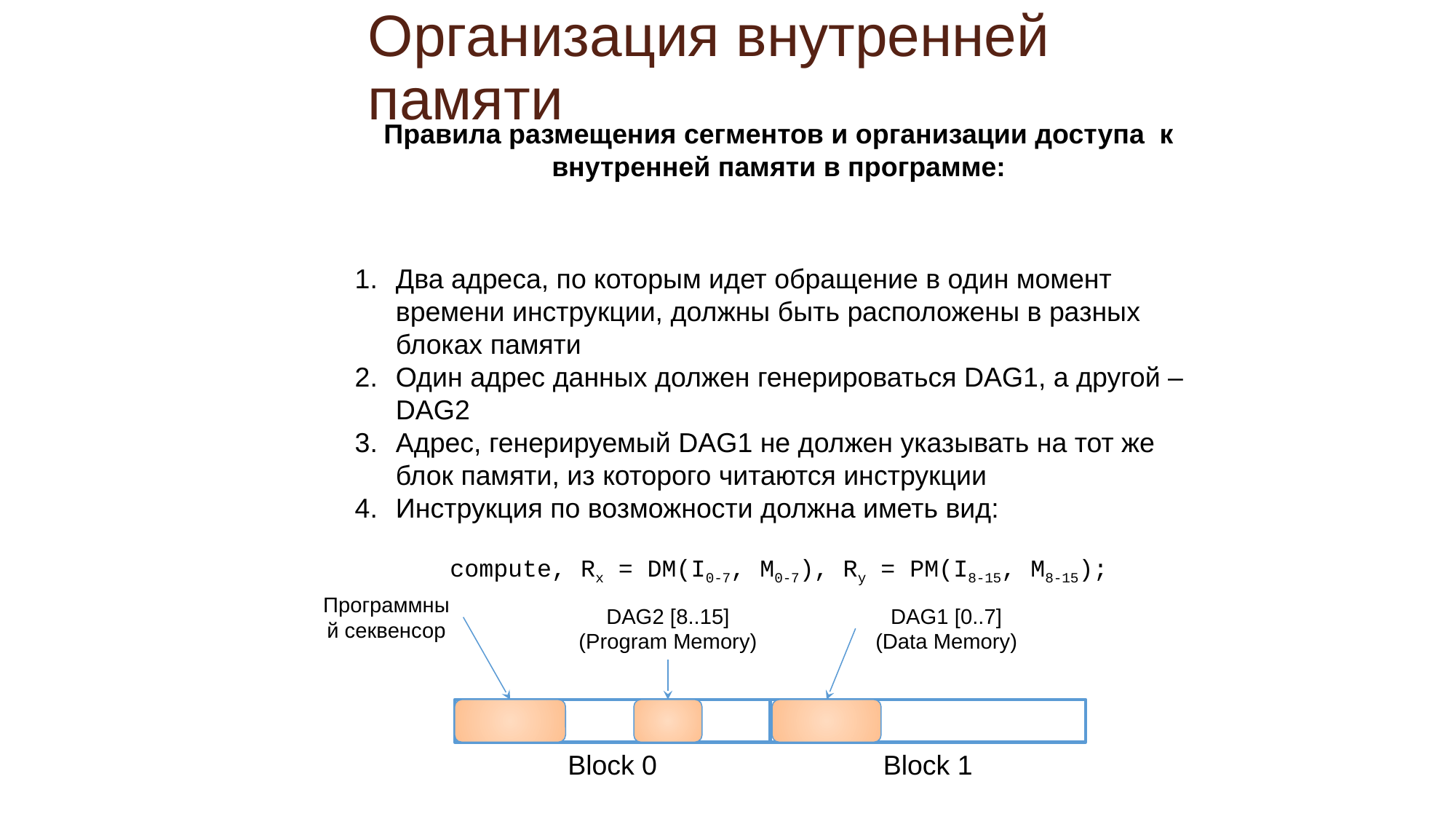

# Организация внутренней памяти
Правила размещения сегментов и организации доступа  к внутренней памяти в программе:
Два адреса, по которым идет обращение в один момент времени инструкции, должны быть расположены в разных блоках памяти
Один адрес данных должен генерироваться DAG1, а другой – DAG2
Адрес, генерируемый DAG1 не должен указывать на тот же блок памяти, из которого читаются инструкции
Инструкция по возможности должна иметь вид:

compute, Rx = DM(I0-7, M0-7), Ry = PM(I8-15, M8-15);

Программный секвенсор
DAG2 [8..15]
(Program Memory)
DAG1 [0..7]
(Data Memory)

Block 0
Block 1